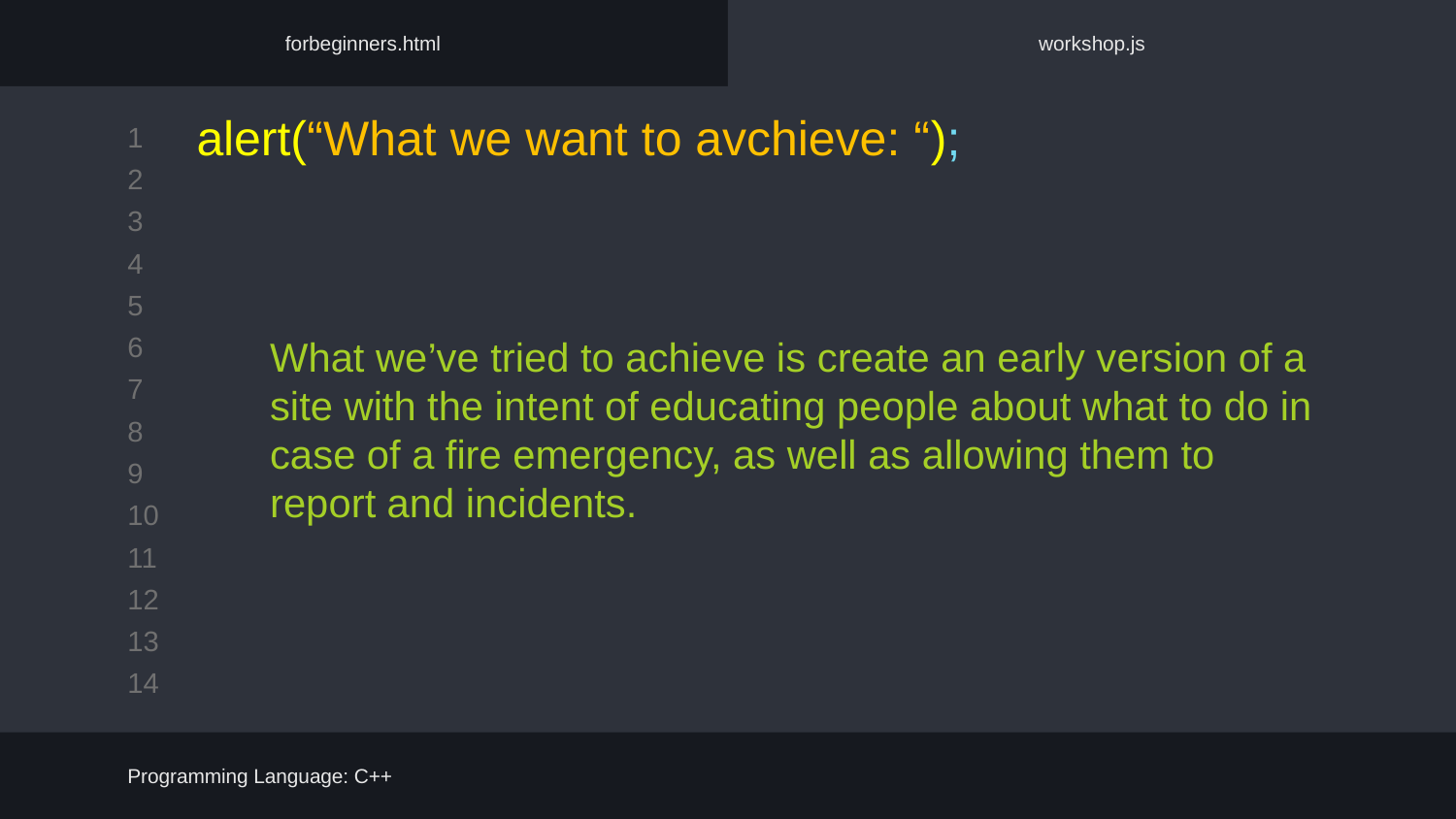

forbeginners.html
workshop.js
# alert(“What we want to avchieve: “);
What we’ve tried to achieve is create an early version of a site with the intent of educating people about what to do in case of a fire emergency, as well as allowing them to report and incidents.
Programming Language: C++